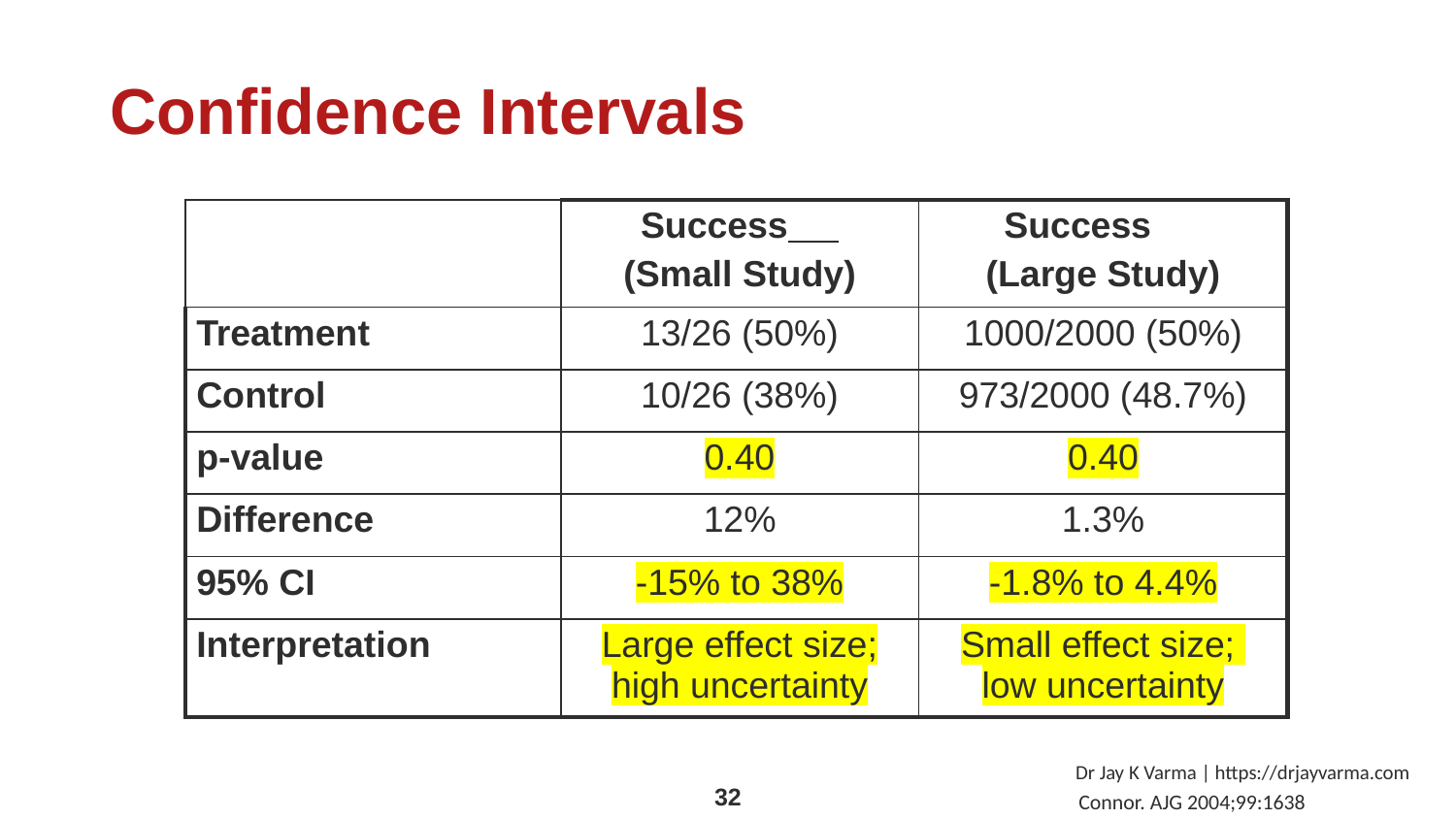

Confidence Intervals
|  | Success (Small Study) | Success (Large Study) |
| --- | --- | --- |
| Treatment | 13/26 (50%) | 1000/2000 (50%) |
| Control | 10/26 (38%) | 973/2000 (48.7%) |
| p-value | 0.40 | 0.40 |
| Difference | 12% | 1.3% |
| 95% CI | -15% to 38% | -1.8% to 4.4% |
| Interpretation | Large effect size; high uncertainty | Small effect size; low uncertainty |
Dr Jay K Varma | https://drjayvarma.com
Connor. AJG 2004;99:1638